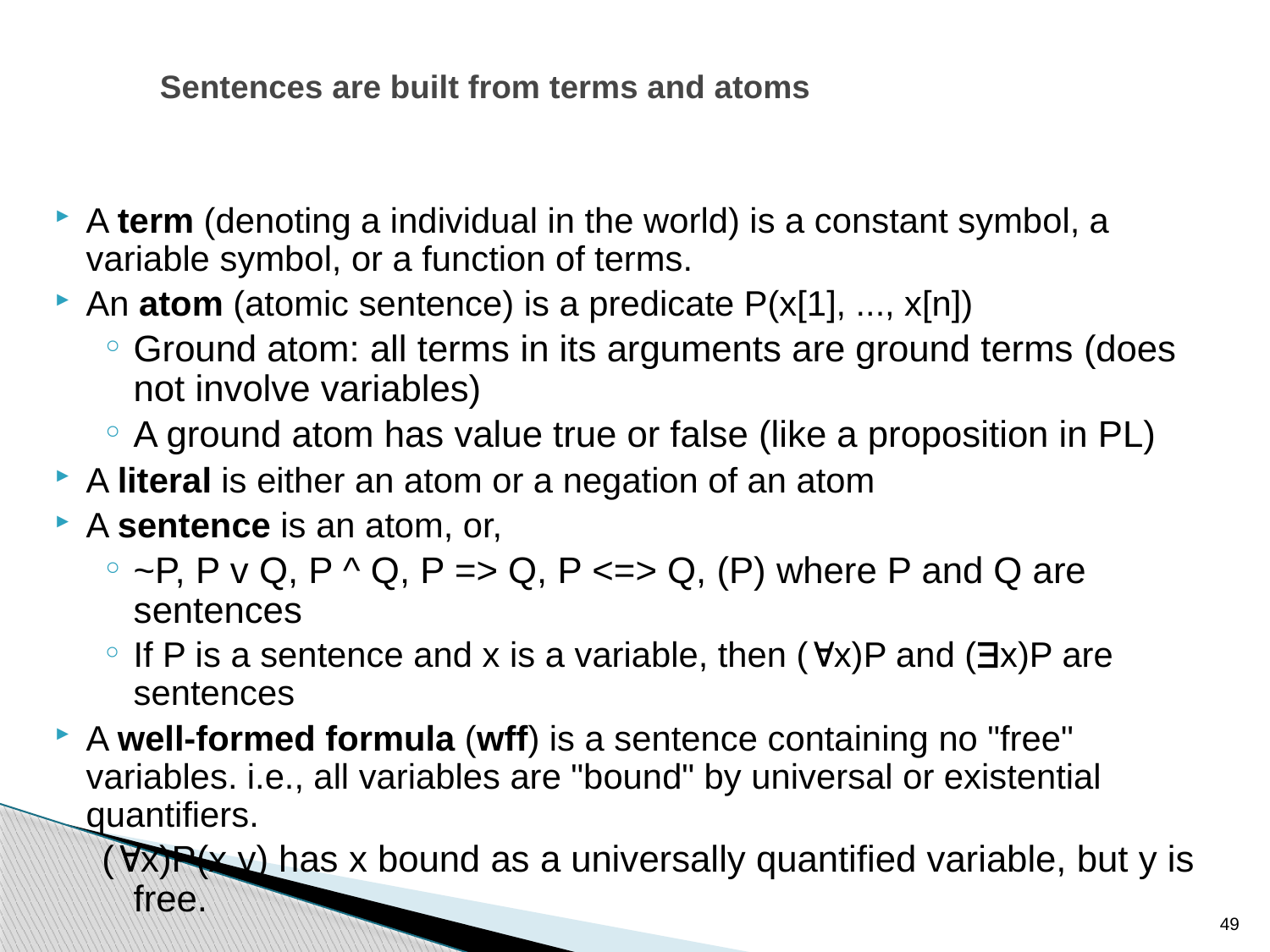

# Sentences are built from terms and atoms
A term (denoting a individual in the world) is a constant symbol, a variable symbol, or a function of terms.
An atom (atomic sentence) is a predicate P(x[1], ..., x[n])
Ground atom: all terms in its arguments are ground terms (does not involve variables)
A ground atom has value true or false (like a proposition in PL)
A literal is either an atom or a negation of an atom
A sentence is an atom, or,
~P, P v Q, P ^ Q, P => Q, P <=> Q, (P) where P and Q are sentences
If P is a sentence and x is a variable, then (∀x)P and (∃x)P are sentences
A well-formed formula (wff) is a sentence containing no "free" variables. i.e., all variables are "bound" by universal or existential quantifiers.
(∀x)P(x,y) has x bound as a universally quantified variable, but y is free.
49